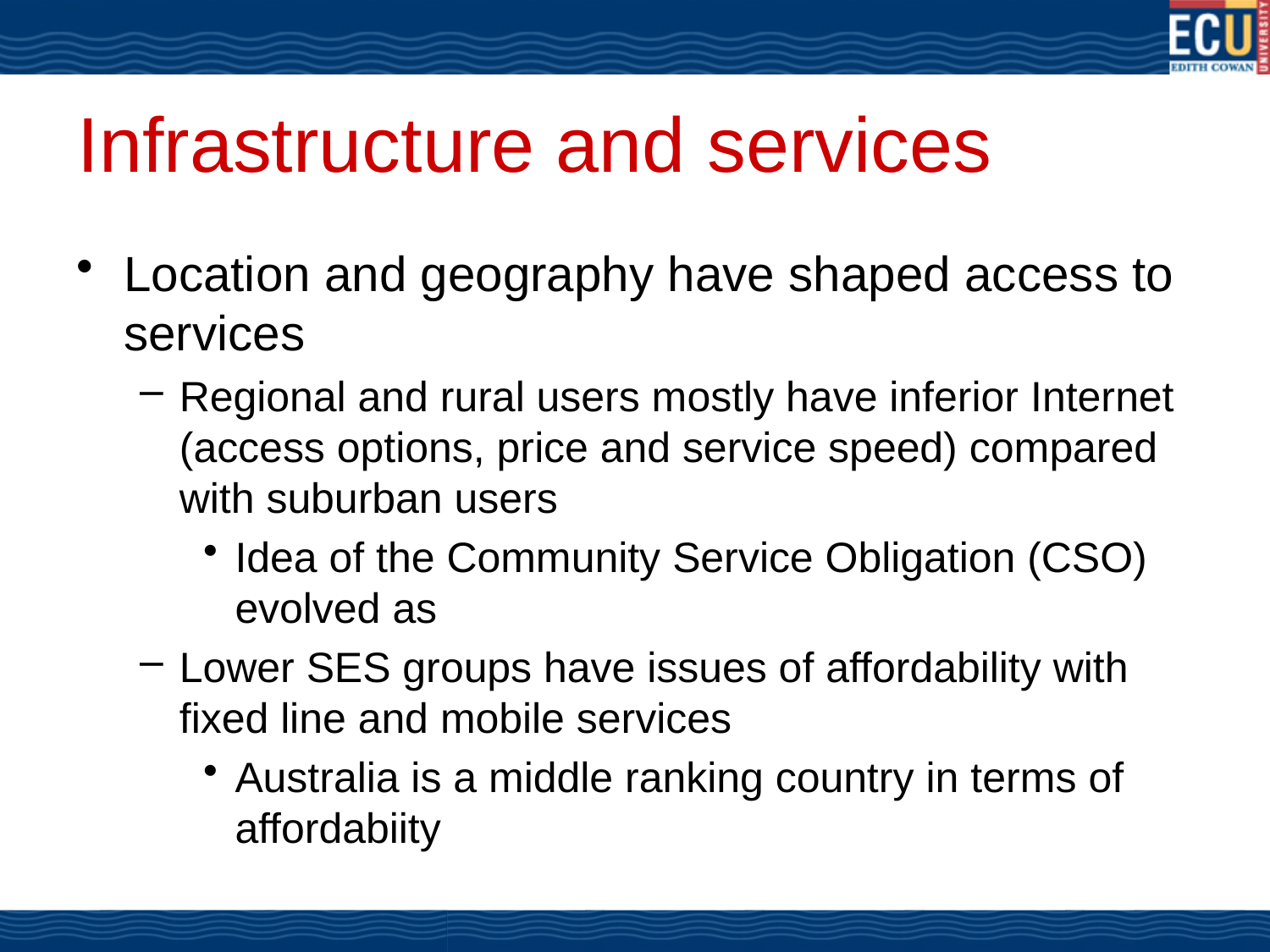

# Infrastructure and services
Location and geography have shaped access to services
Regional and rural users mostly have inferior Internet (access options, price and service speed) compared with suburban users
Idea of the Community Service Obligation (CSO) evolved as
Lower SES groups have issues of affordability with fixed line and mobile services
Australia is a middle ranking country in terms of affordabiity